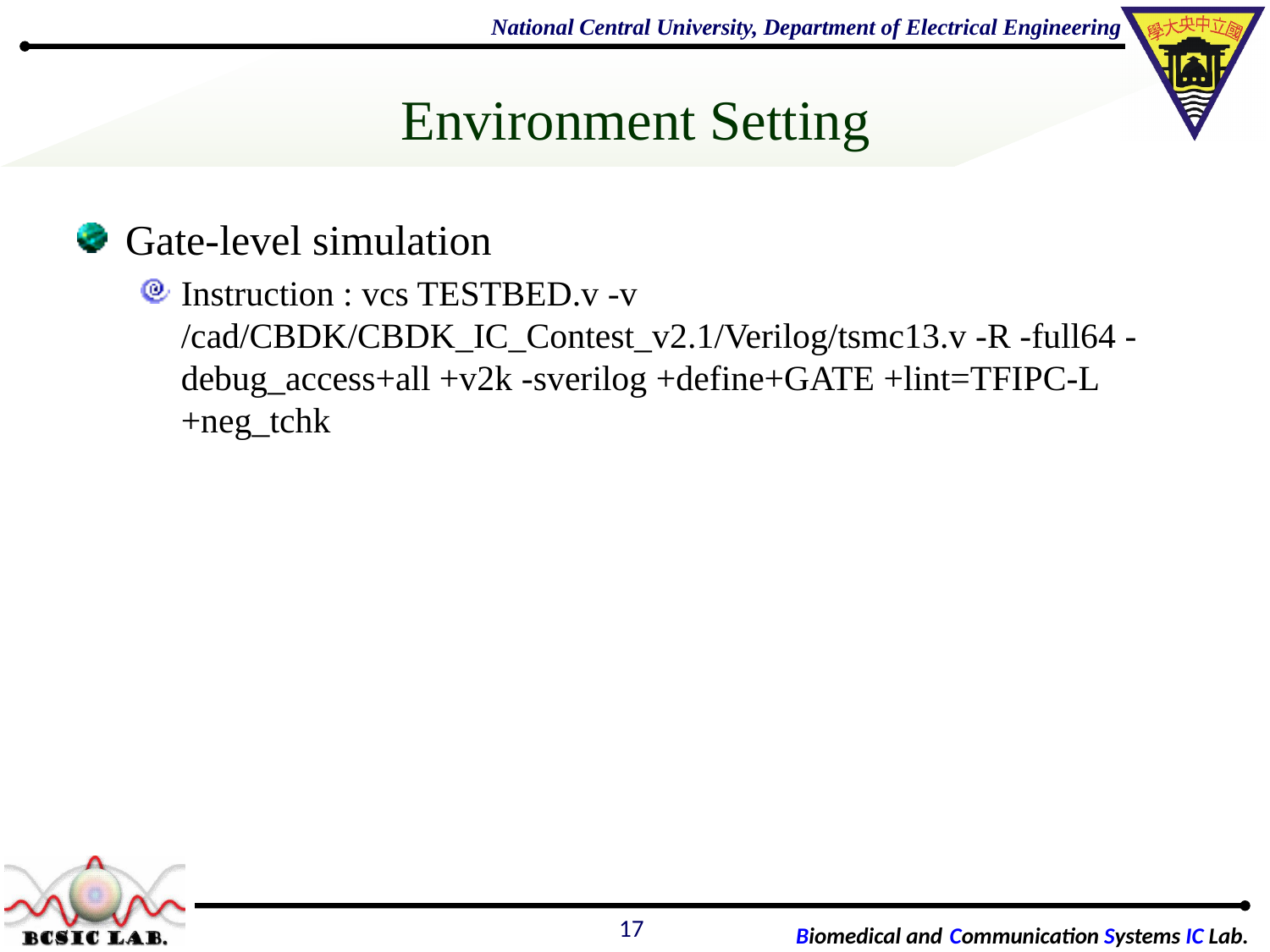

17
# Environment Setting
Gate-level simulation
Instruction : vcs TESTBED.v -v /cad/CBDK/CBDK_IC_Contest_v2.1/Verilog/tsmc13.v -R -full64 -debug_access+all +v2k -sverilog +define+GATE +lint=TFIPC-L +neg_tchk